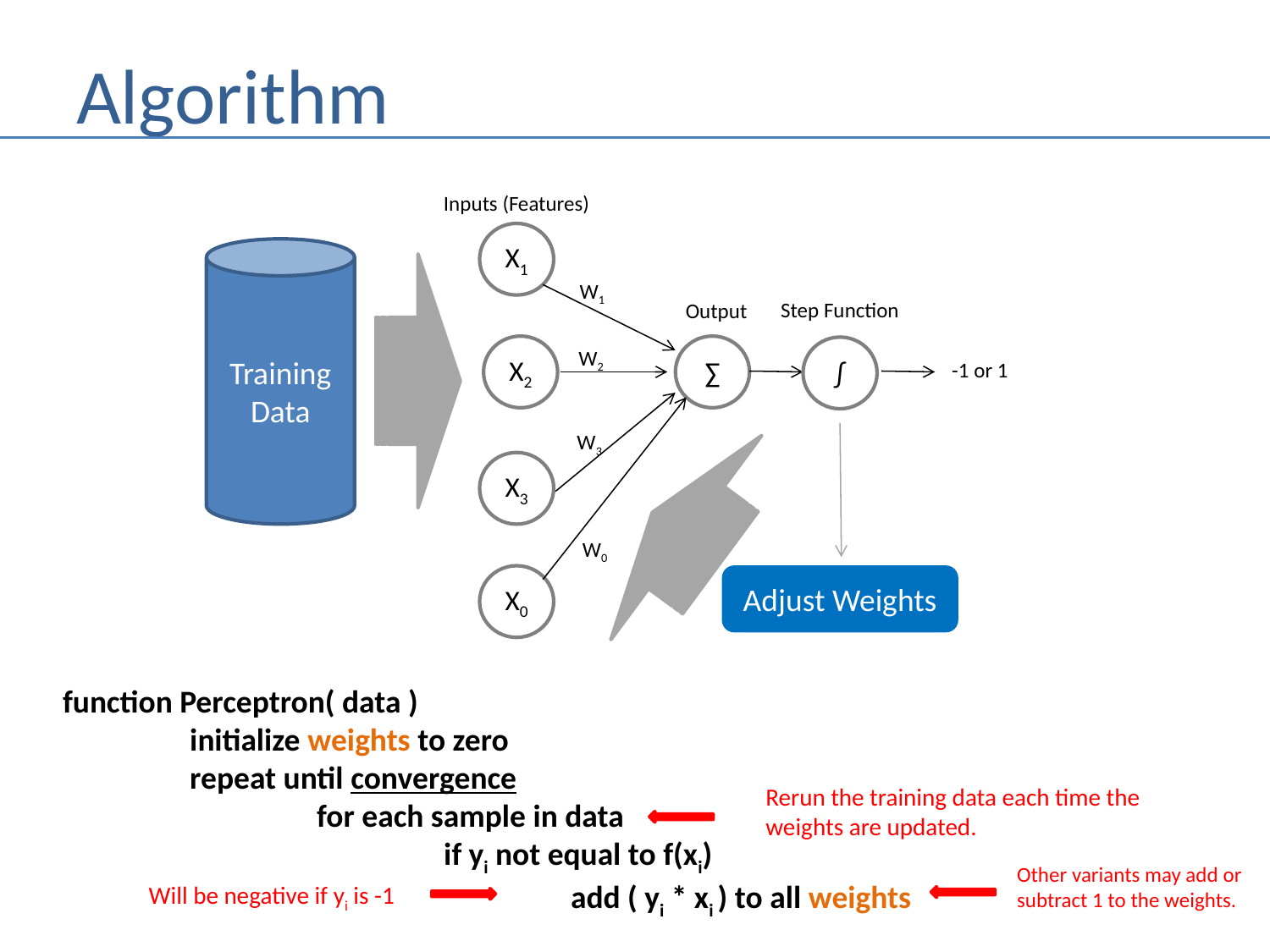

# Algorithm
Inputs (Features)
X1
Training
Data

W1
Step Function
Output
∑
X2
∫
W2
-1 or 1

W3
X3
W0
X0
Adjust Weights
function Perceptron( data )
	initialize weights to zero
	repeat until convergence
		for each sample in data
			if yi not equal to f(xi)
				add ( yi * xi ) to all weights
Rerun the training data each time the
weights are updated.

Other variants may add or
subtract 1 to the weights.
Will be negative if yi is -1